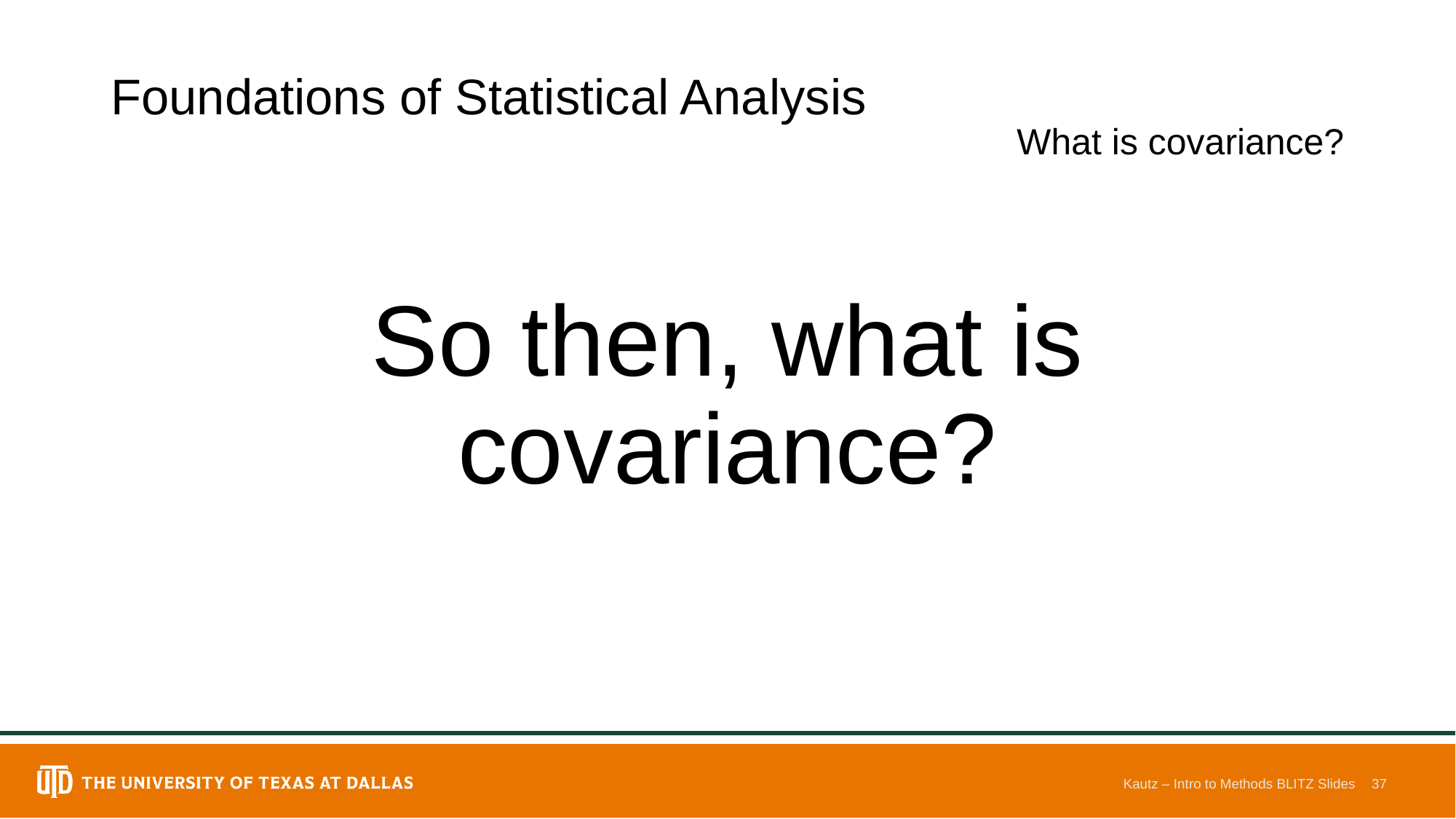

# Foundations of Statistical Analysis
What is covariance?

So then, what is covariance?
Kautz – Intro to Methods BLITZ Slides
37